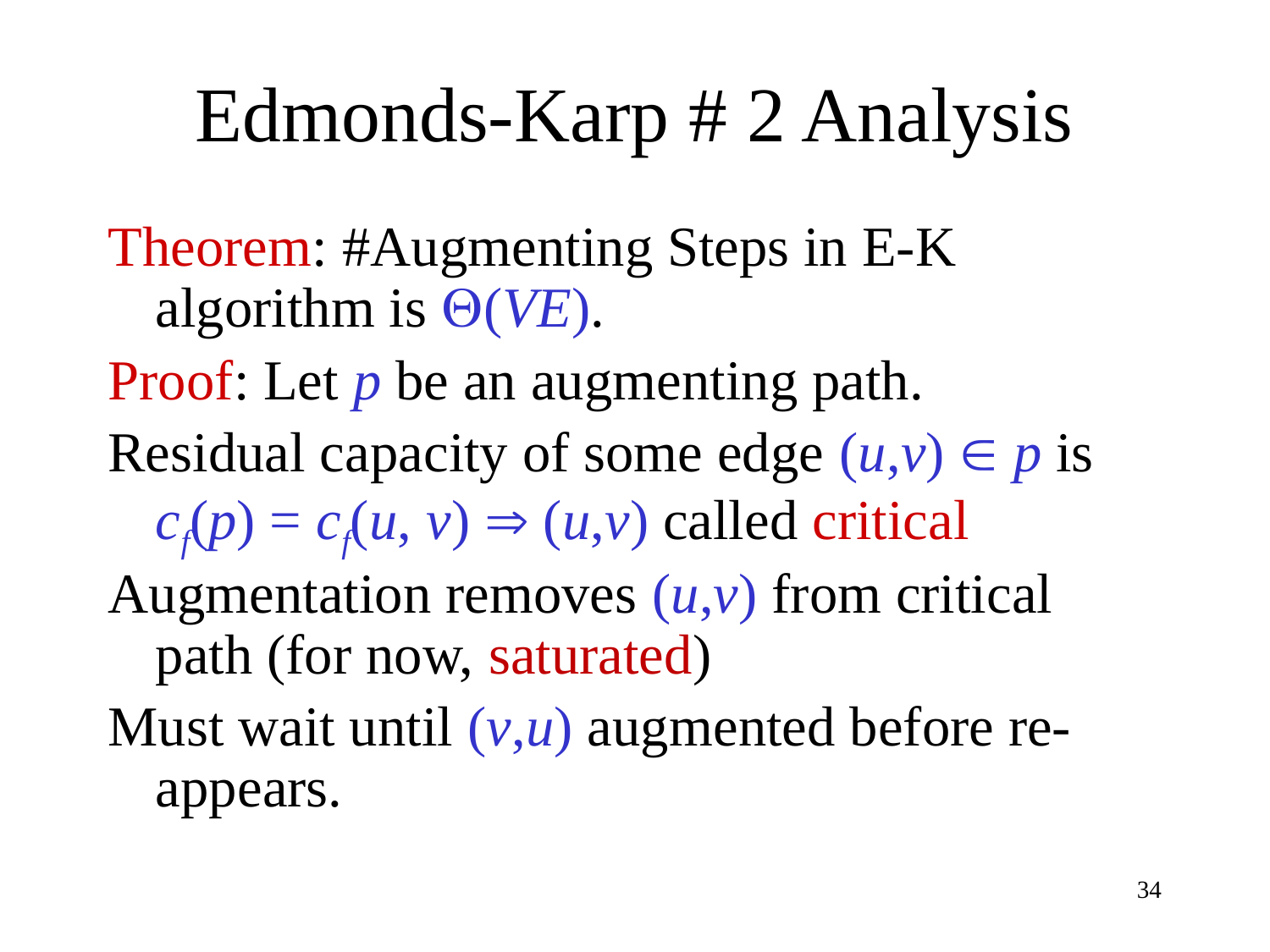

# Edmonds-Karp # 2 Analysis
Theorem: #Augmenting Steps in E-K algorithm is Θ(VE).
Proof: Let p be an augmenting path.
Residual capacity of some edge (u,v) ∈ p is cf(p) = cf(u, v) ⇒ (u,v) called critical
Augmentation removes (u,v) from critical path (for now, saturated)
Must wait until (v,u) augmented before re-appears.
34